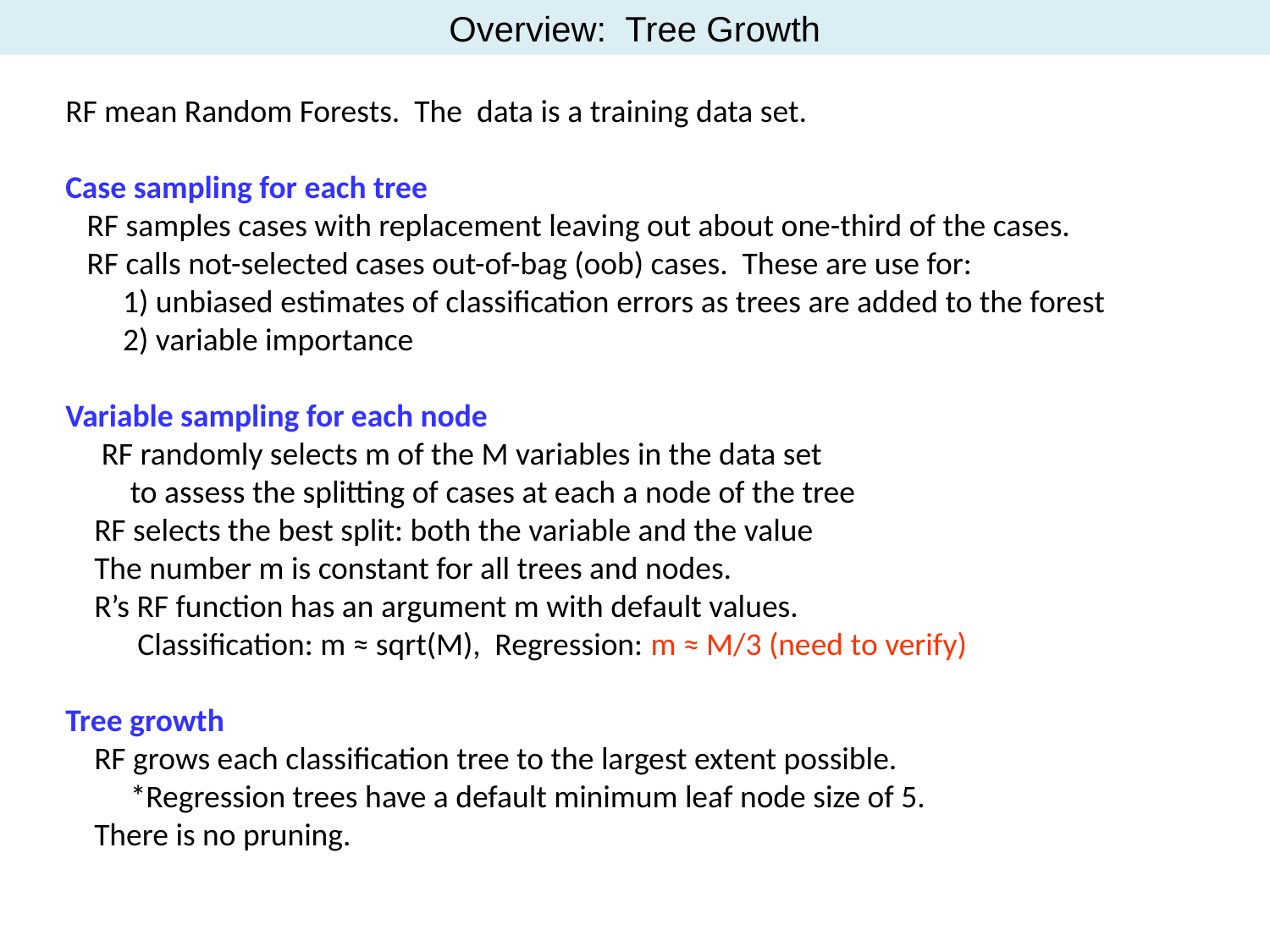

Overview:  Tree Growth
RF mean Random Forests.  The  data is a training data set.

Case sampling for each tree
   RF samples cases with replacement leaving out about one-third of the cases.
   RF calls not-selected cases out-of-bag (oob) cases.  These are use for:
        1) unbiased estimates of classification errors as trees are added to the forest
        2) variable importance

Variable sampling for each node
     RF randomly selects m of the M variables in the data set
         to assess the splitting of cases at each a node of the tree
    RF selects the best split: both the variable and the value
    The number m is constant for all trees and nodes.
    R’s RF function has an argument m with default values.
          Classification: m ≈ sqrt(M),  Regression: m ≈ M/3 (need to verify)

Tree growth
    RF grows each classification tree to the largest extent possible.
         *Regression trees have a default minimum leaf node size of 5.
    There is no pruning.